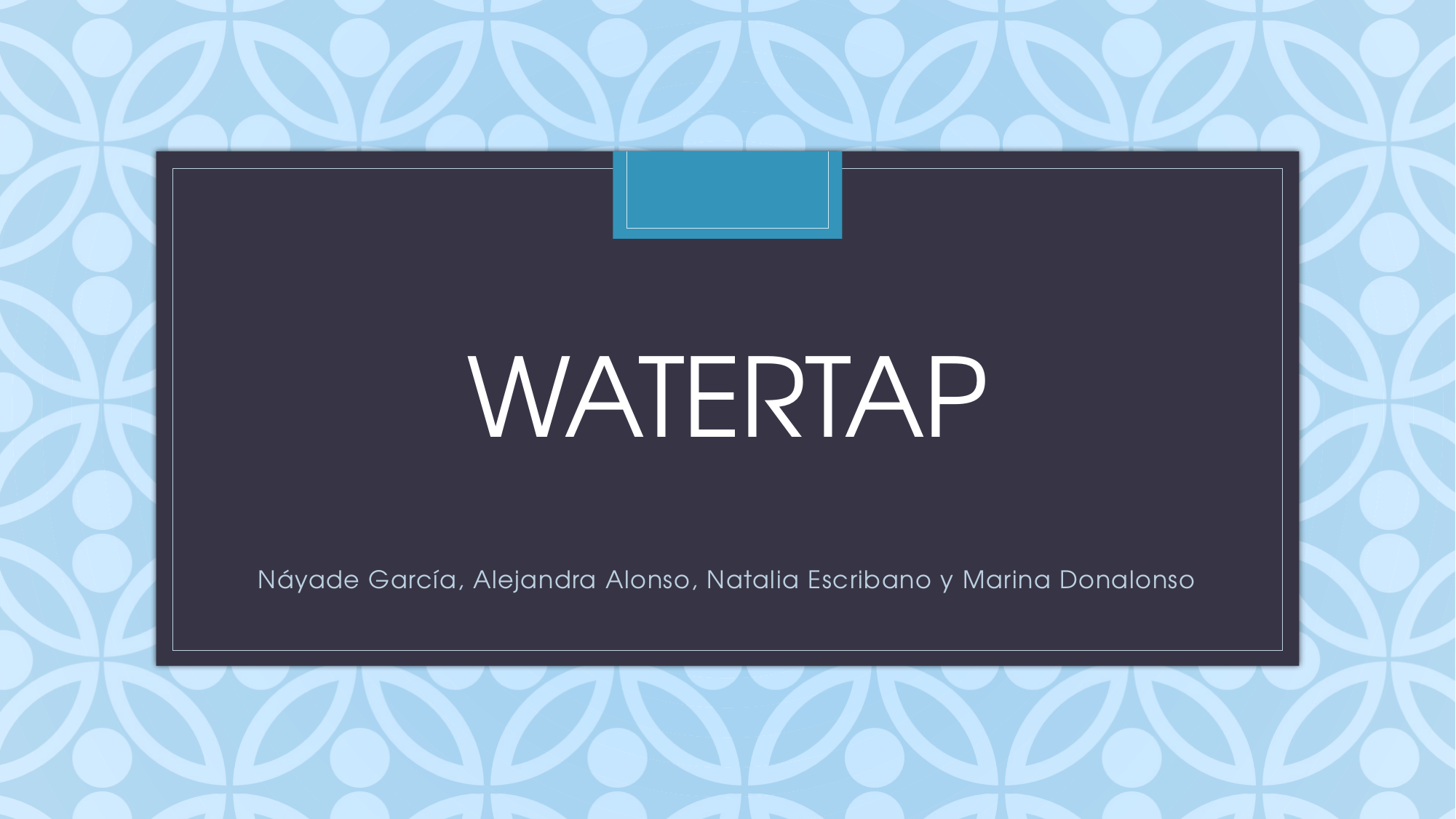

# WATERTAP
Náyade García, Alejandra Alonso, Natalia Escribano y Marina Donalonso